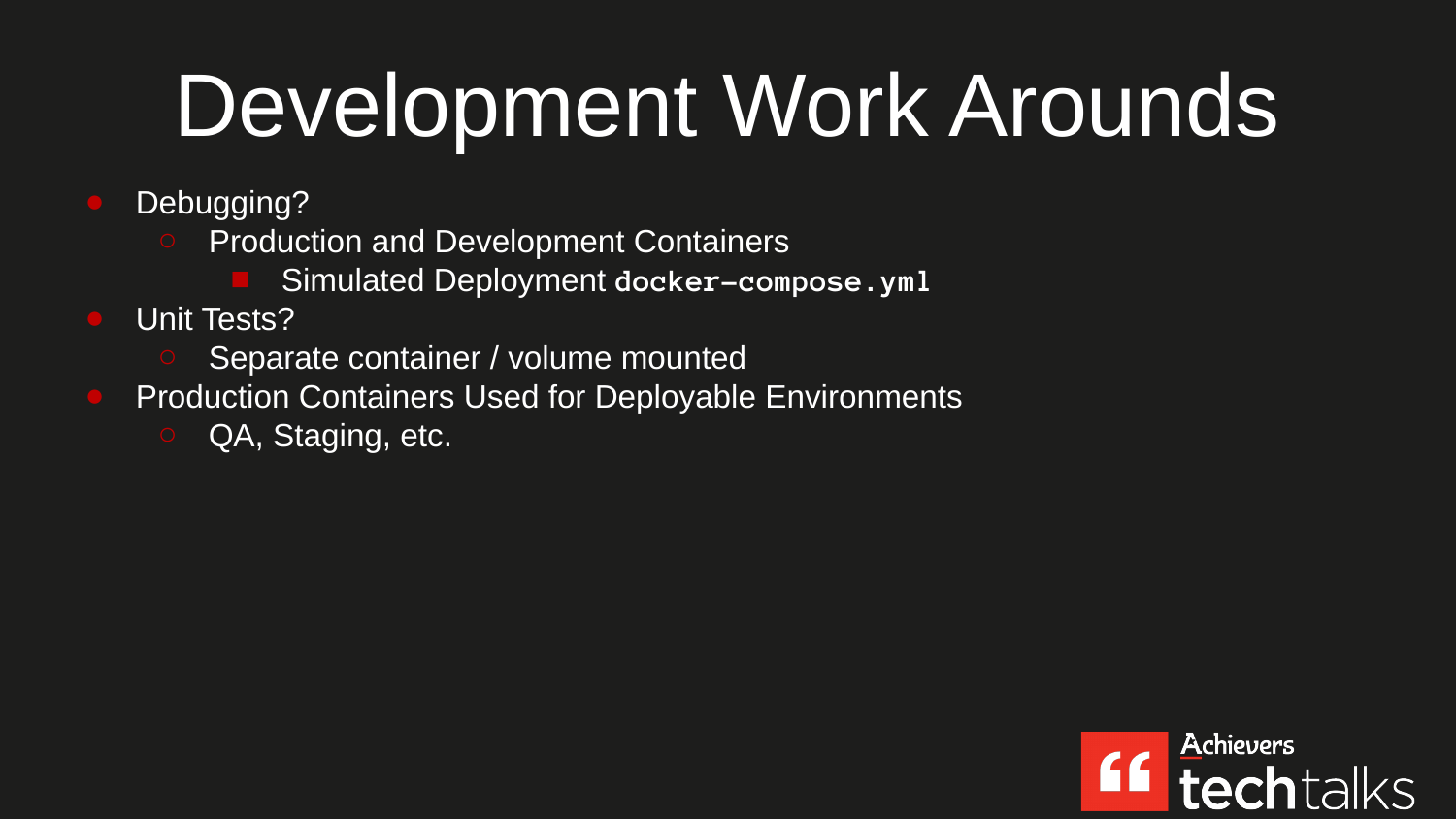

# Development Work Arounds
Debugging?
Production and Development Containers
Simulated Deployment docker-compose.yml
Unit Tests?
Separate container / volume mounted
Production Containers Used for Deployable Environments
QA, Staging, etc.